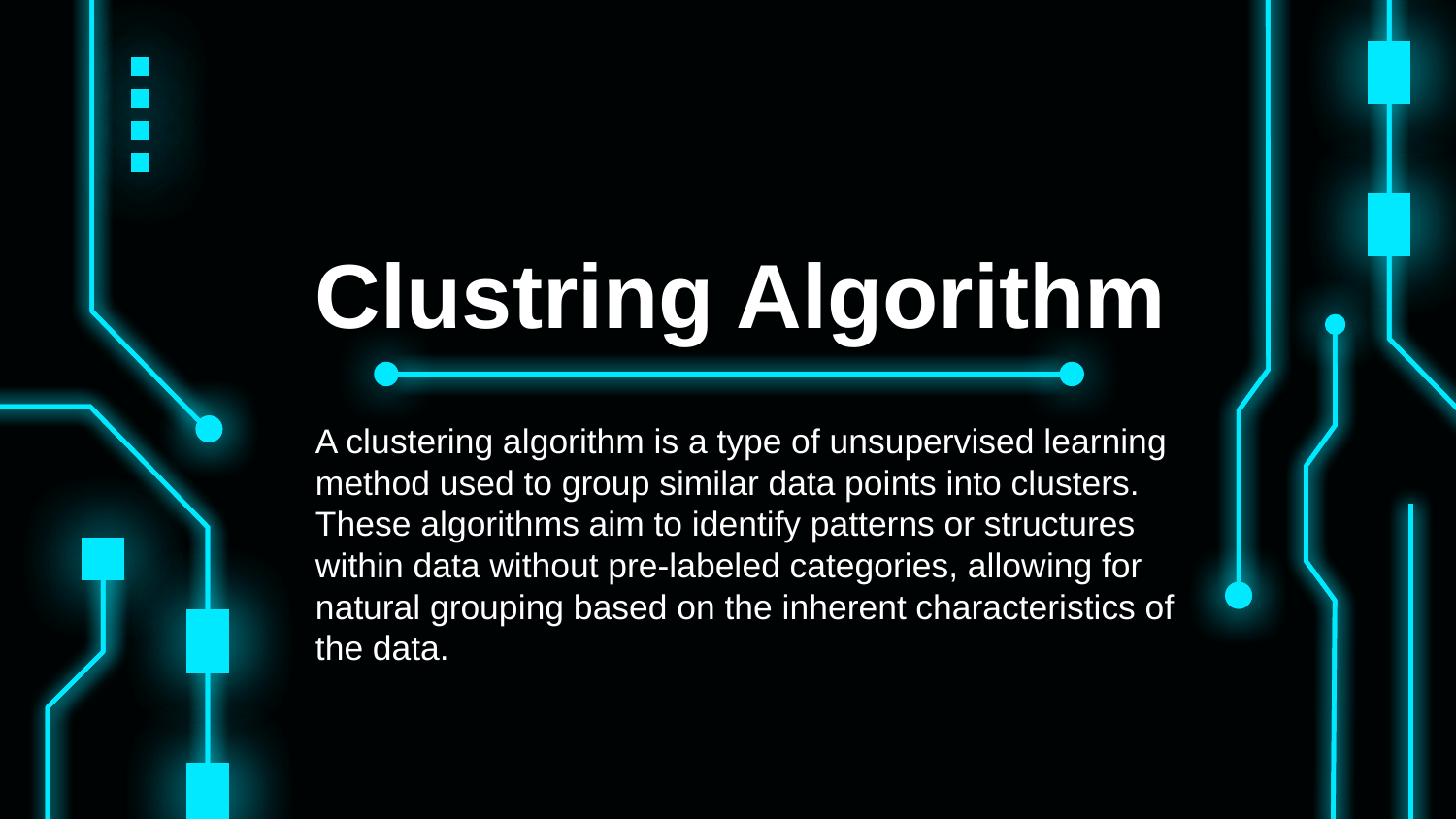

# Clustring Algorithm

A clustering algorithm is a type of unsupervised learning method used to group similar data points into clusters. These algorithms aim to identify patterns or structures within data without pre-labeled categories, allowing for natural grouping based on the inherent characteristics of the data.